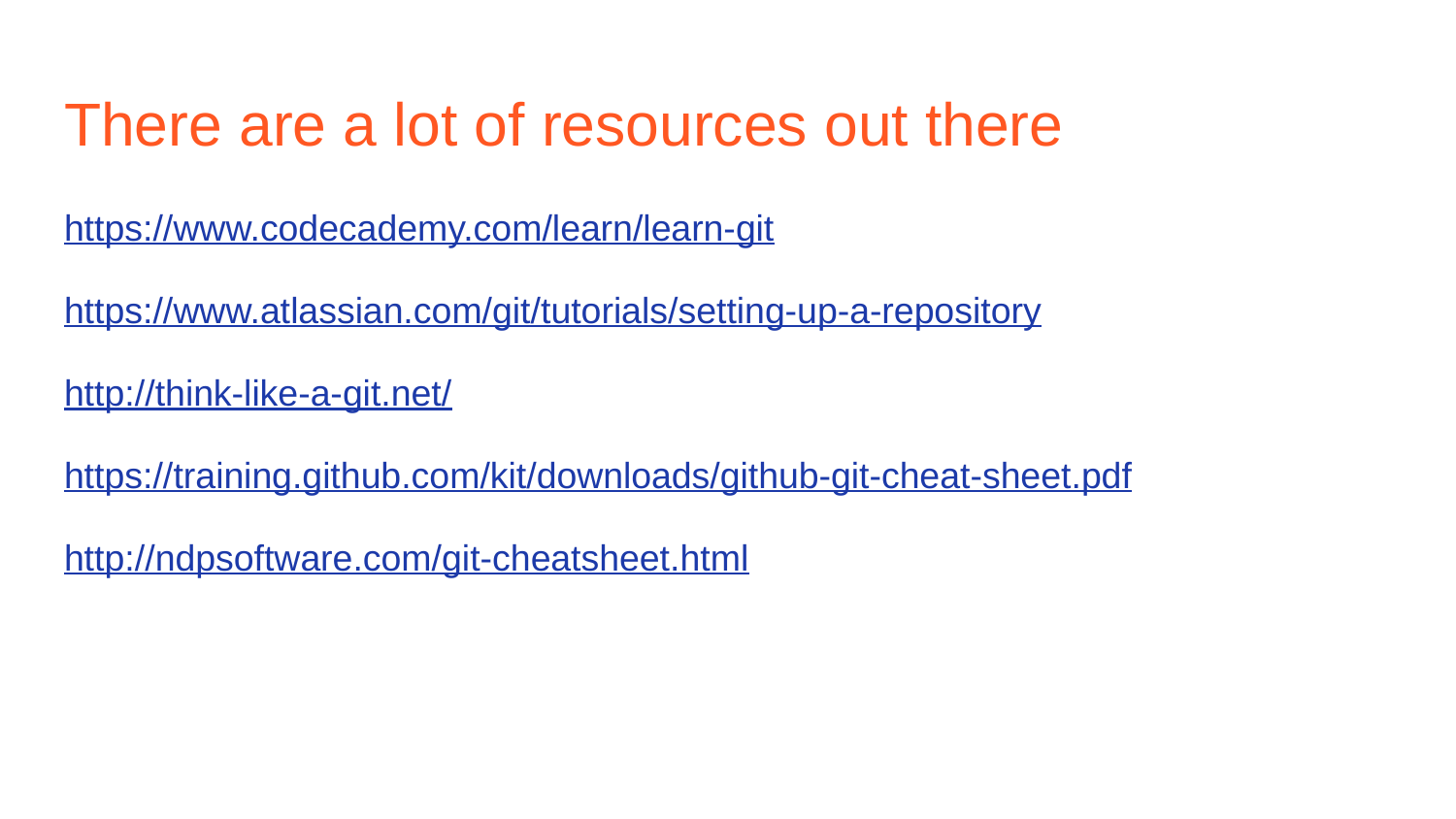

# There are a lot of resources out there
https://www.codecademy.com/learn/learn-git
https://www.atlassian.com/git/tutorials/setting-up-a-repository
http://think-like-a-git.net/
https://training.github.com/kit/downloads/github-git-cheat-sheet.pdf
http://ndpsoftware.com/git-cheatsheet.html